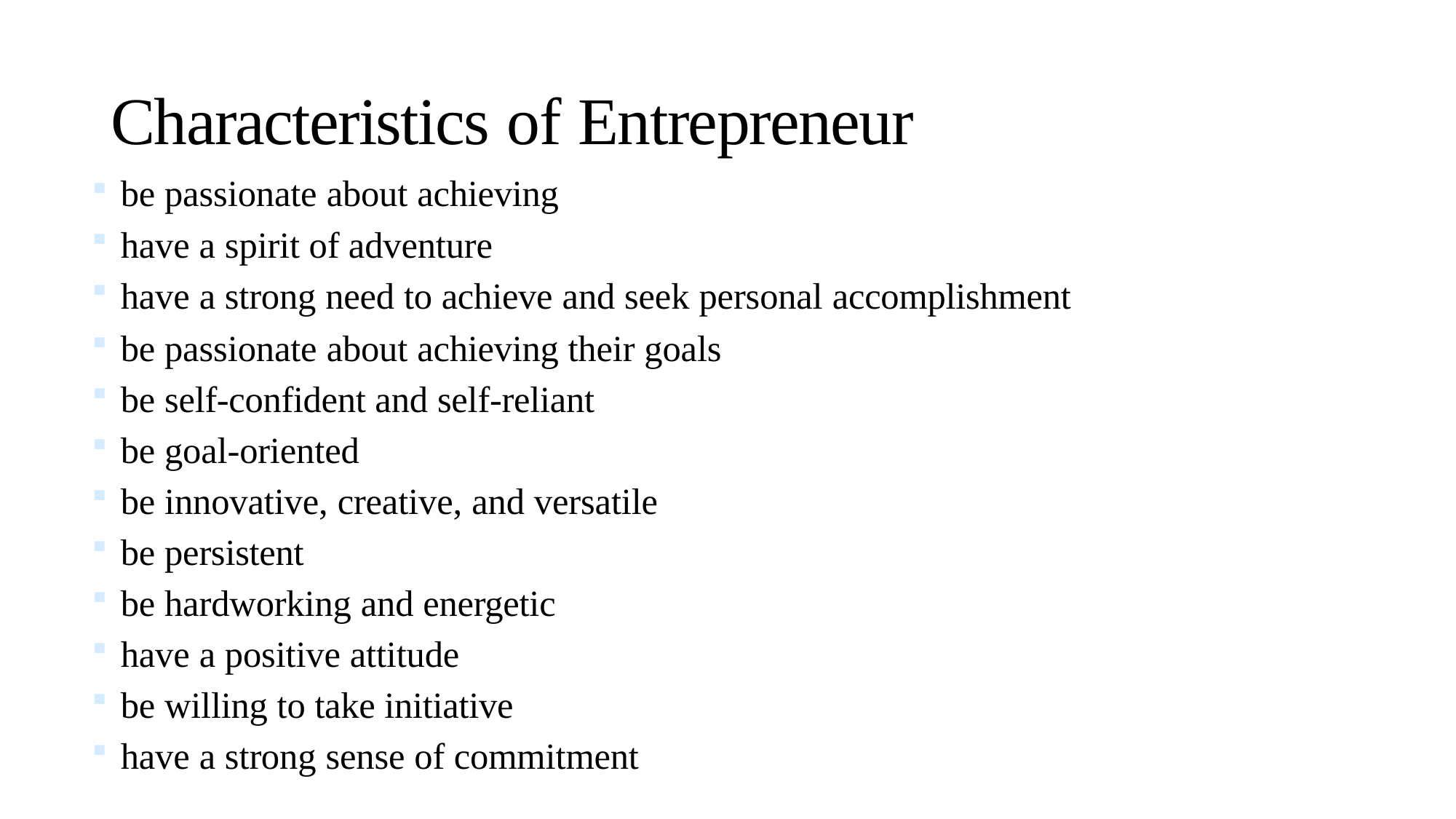

# Characteristics of Entrepreneur
be passionate about achieving their goal
have a spirit of adventure
have a strong need to achieve and seek personal accomplishment
be passionate about achieving their goals
be self-confident and self-reliant
be goal-oriented
be innovative, creative, and versatile
be persistent
be hardworking and energetic
have a positive attitude
be willing to take initiative
have a strong sense of commitment